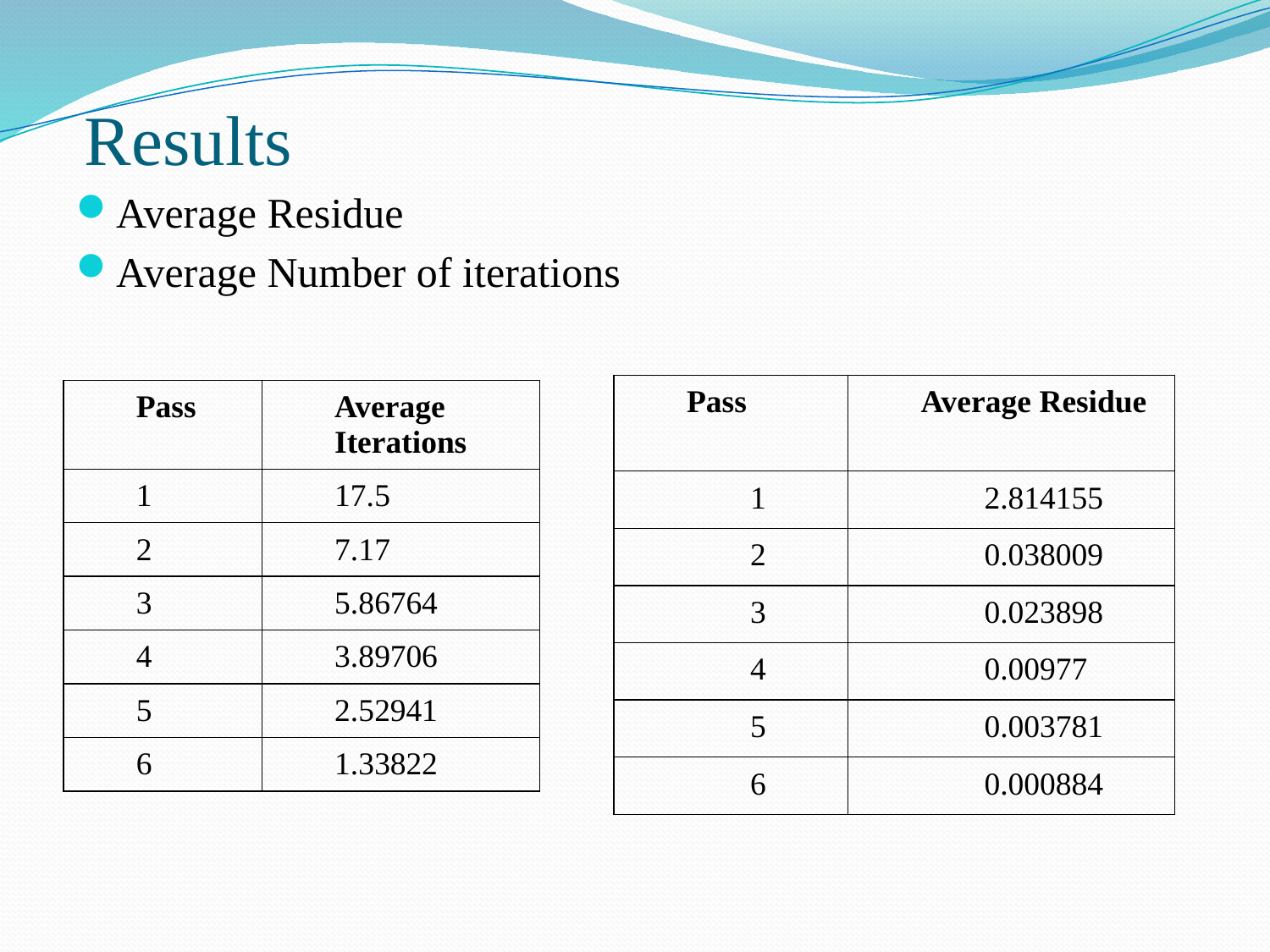

# Results
Average Residue
Average Number of iterations
| Pass | Average Residue |
| --- | --- |
| 1 | 2.814155 |
| 2 | 0.038009 |
| 3 | 0.023898 |
| 4 | 0.00977 |
| 5 | 0.003781 |
| 6 | 0.000884 |
| Pass | Average Iterations |
| --- | --- |
| 1 | 17.5 |
| 2 | 7.17 |
| 3 | 5.86764 |
| 4 | 3.89706 |
| 5 | 2.52941 |
| 6 | 1.33822 |